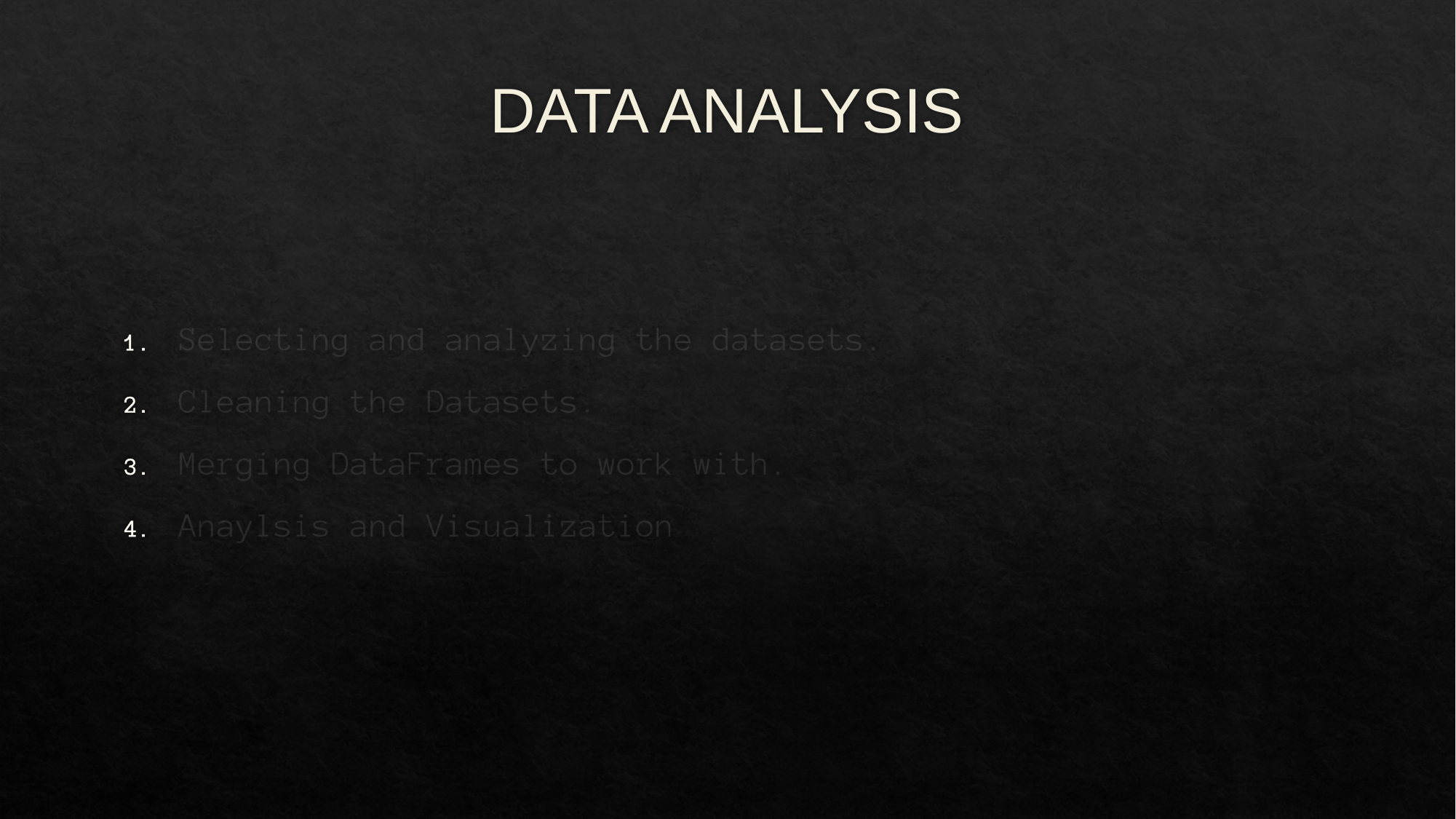

# Data Analysis

Selecting and analyzing the datasets.
Cleaning the Datasets.
Merging DataFrames to work with.
Anaylsis and Visualization